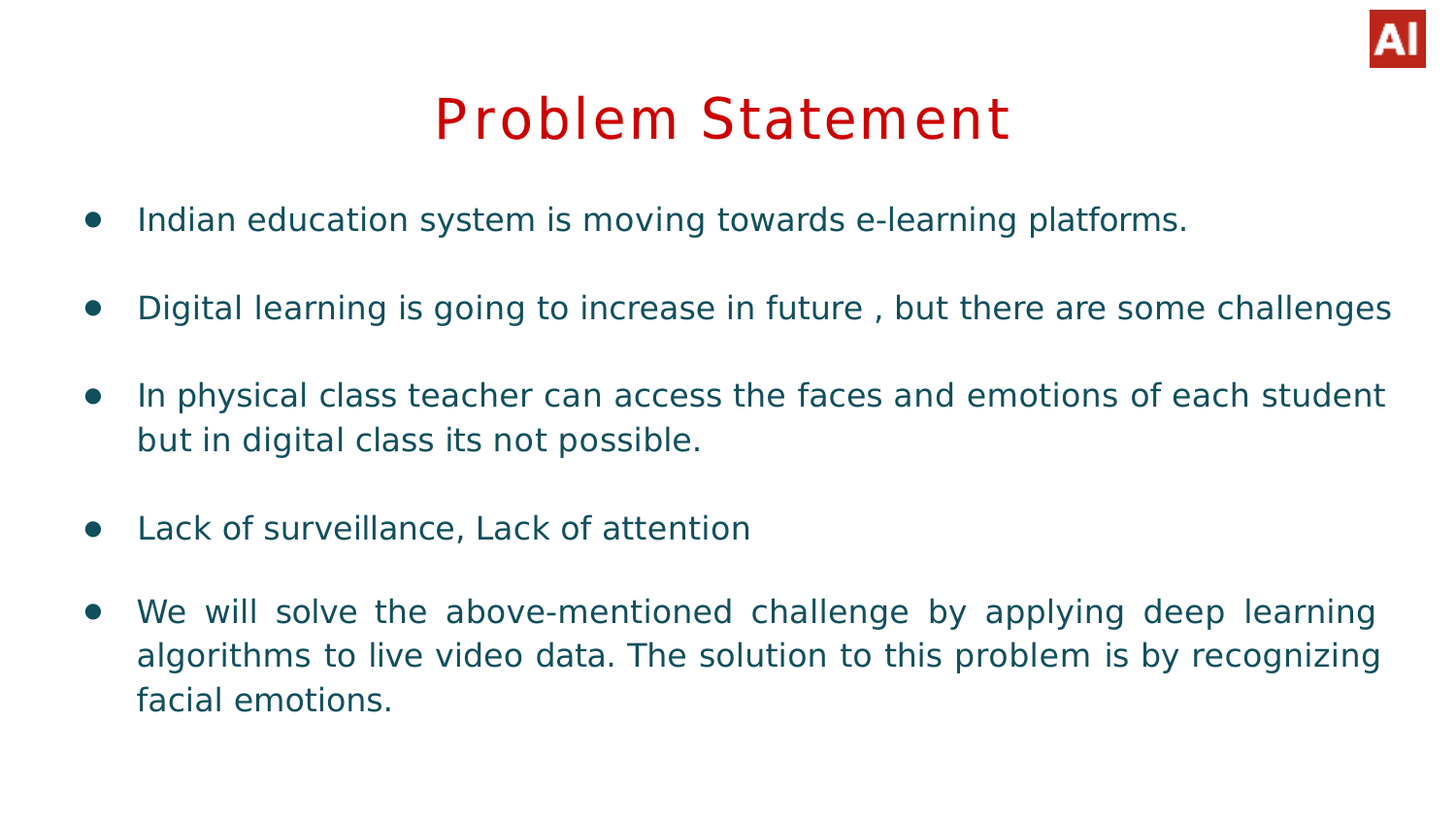

# Problem Statement
Indian education system is moving towards e-learning platforms.

Digital learning is going to increase in future , but there are some challenges

In physical class teacher can access the faces and emotions of each student
but in digital class its not possible.

Lack of surveillance, Lack of attention

We will solve the above-mentioned challenge by applying deep learning  algorithms to live video data. The solution to this problem is by recognizing  facial emotions.